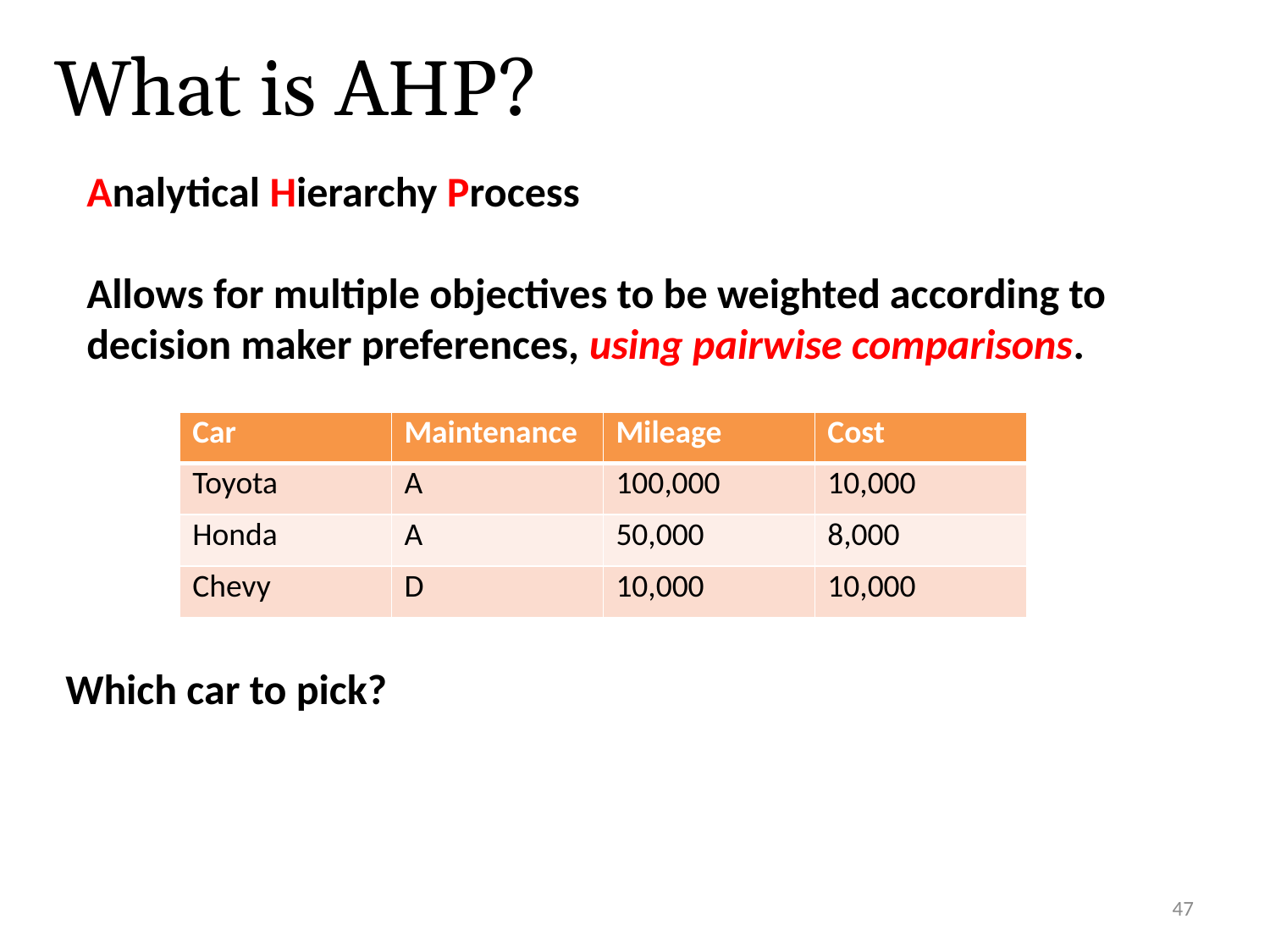

What is AHP?
Analytical Hierarchy Process

Allows for multiple objectives to be weighted according to decision maker preferences, using pairwise comparisons.
| Car | Maintenance | Mileage | Cost |
| --- | --- | --- | --- |
| Toyota | A | 100,000 | 10,000 |
| Honda | A | 50,000 | 8,000 |
| Chevy | D | 10,000 | 10,000 |
Which car to pick?
47